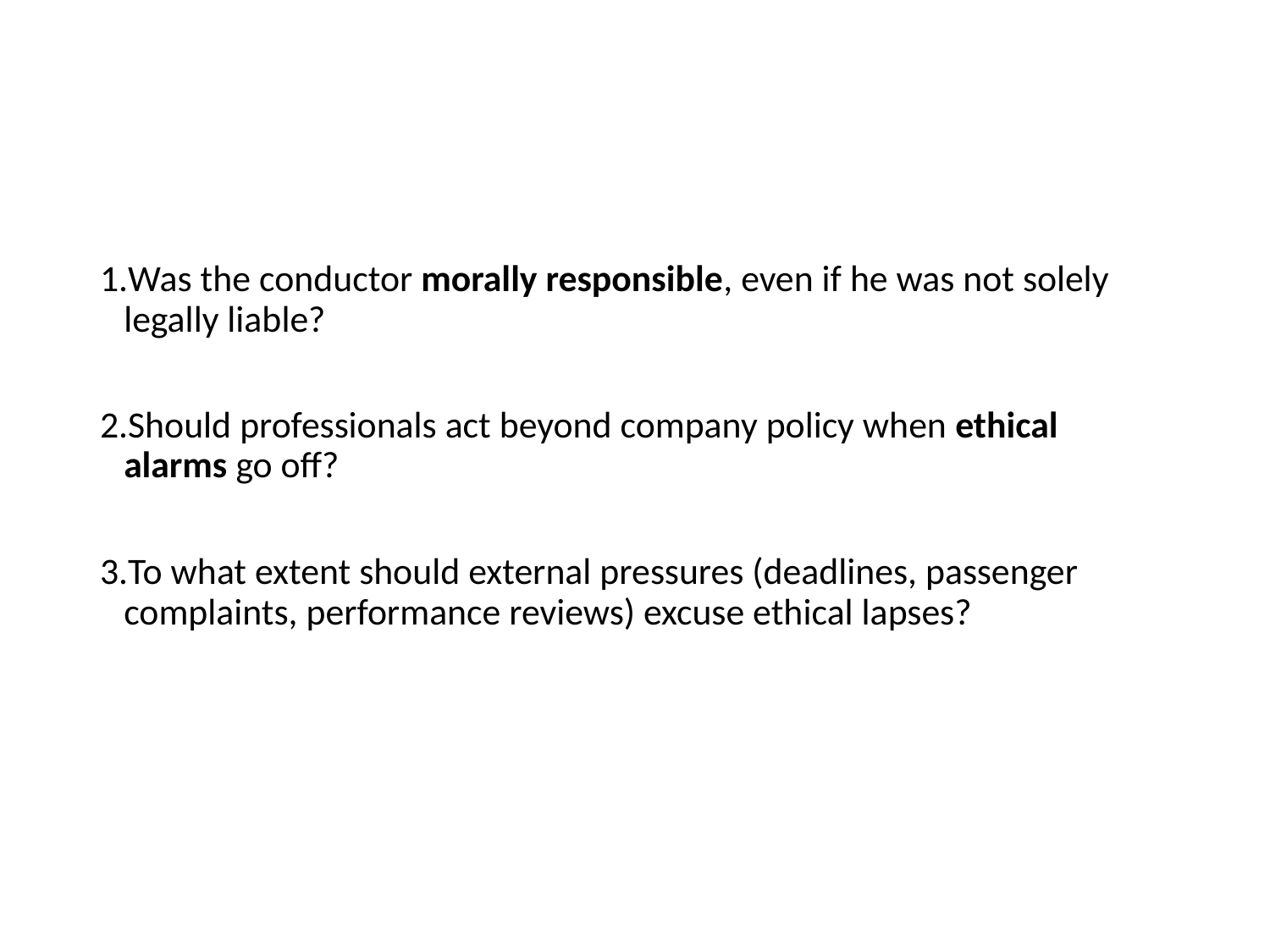

# Discussion Questions
Was the conductor morally responsible, even if he was not solely legally liable?

Should professionals act beyond company policy when ethical alarms go off?

To what extent should external pressures (deadlines, passenger complaints, performance reviews) excuse ethical lapses?